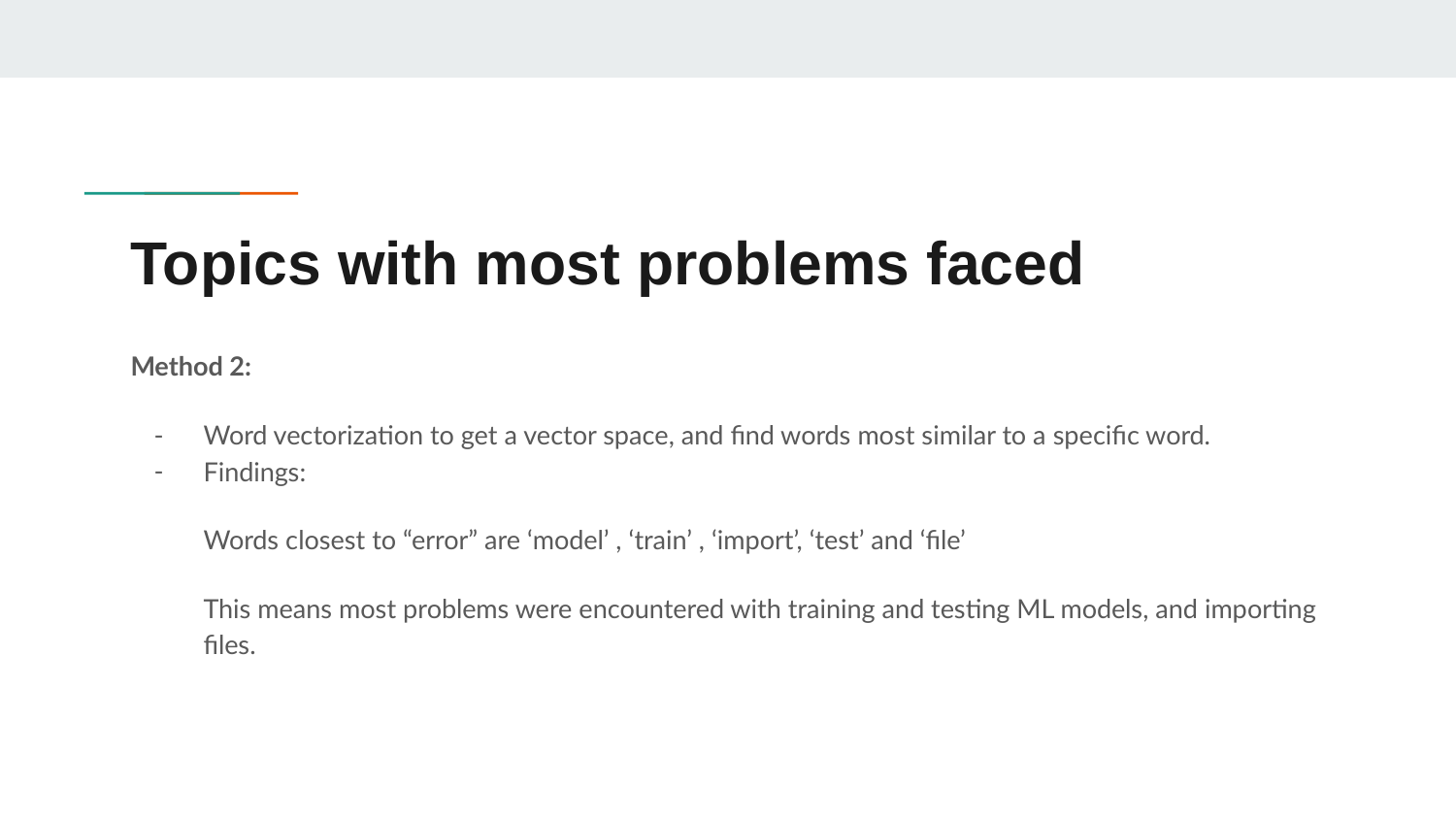

# Topics with most problems faced

Method 2:
Word vectorization to get a vector space, and find words most similar to a specific word.
Findings:
Words closest to “error” are ‘model’ , ‘train’ , ‘import’, ‘test’ and ‘file’
This means most problems were encountered with training and testing ML models, and importing files.